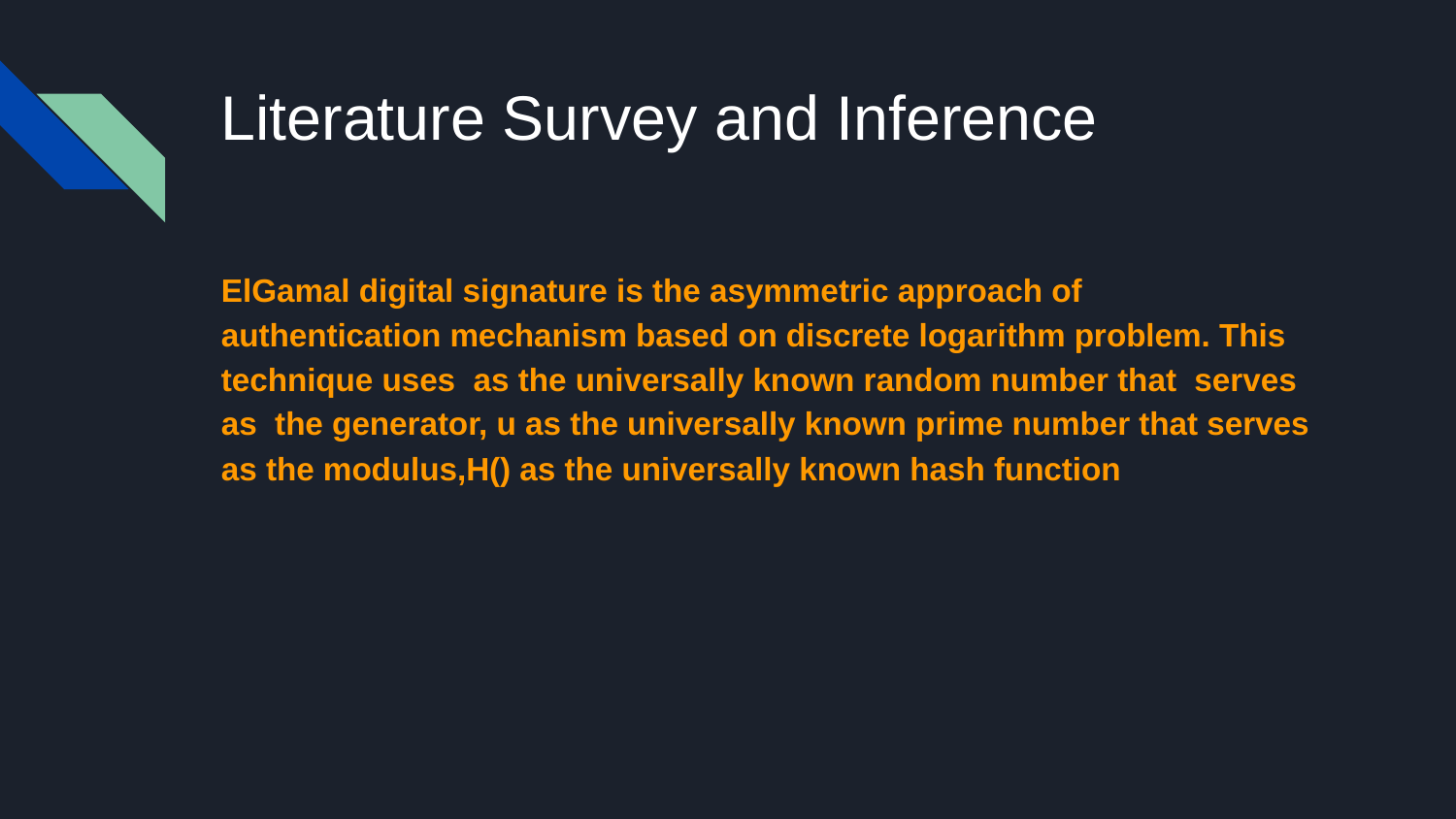

# Literature Survey and Inference
ElGamal digital signature is the asymmetric approach of  authentication mechanism based on discrete logarithm problem. This technique uses  as the universally known random number that  serves  as  the generator, u as the universally known prime number that serves as the modulus,H() as the universally known hash function